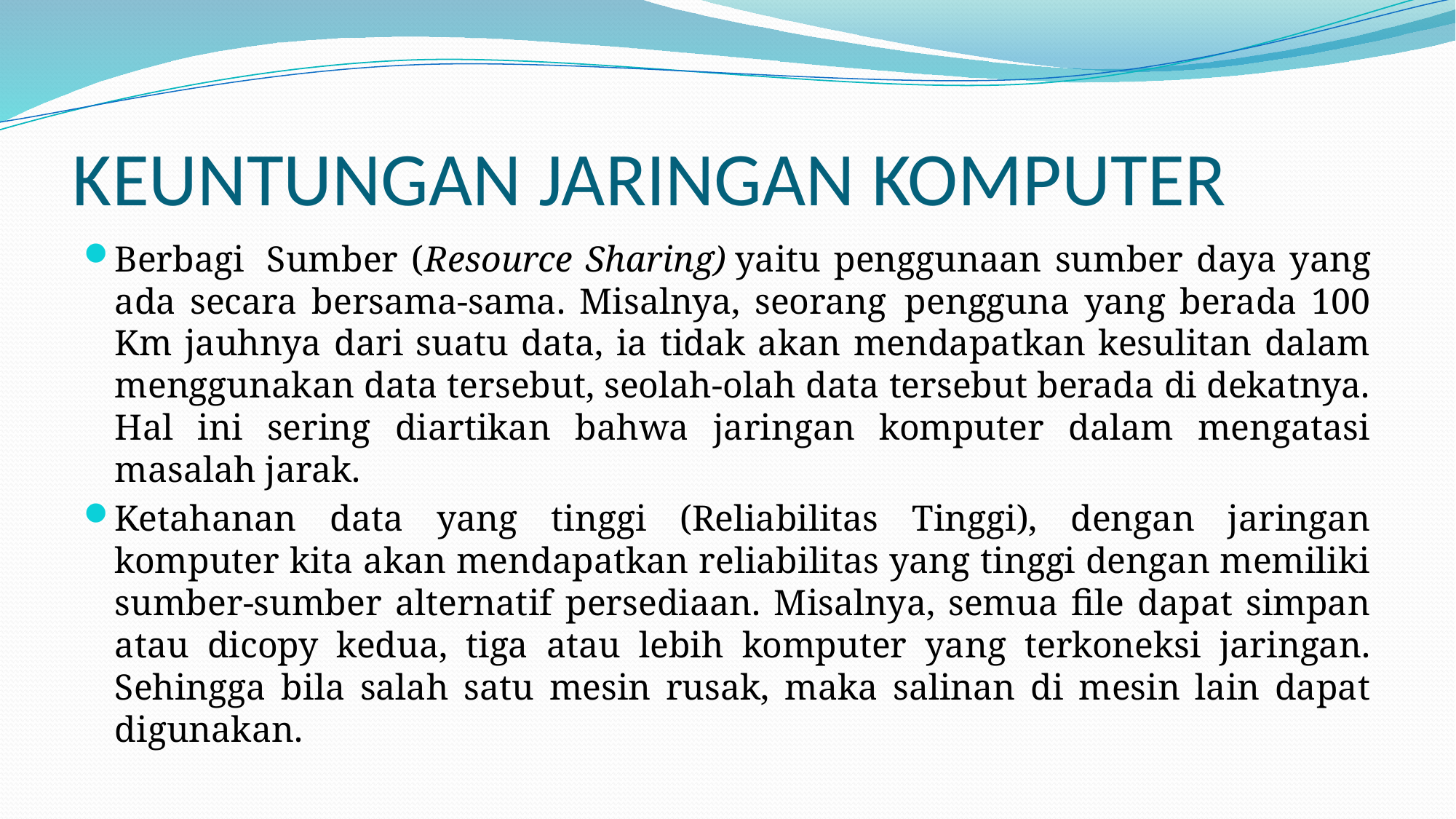

# KEUNTUNGAN JARINGAN KOMPUTER
Berbagi  Sumber (Resource Sharing) yaitu penggunaan sumber daya yang ada secara bersama-sama. Misalnya, seorang  pengguna yang berada 100 Km jauhnya dari suatu data, ia tidak akan mendapatkan kesulitan dalam menggunakan data tersebut, seolah-olah data tersebut berada di dekatnya. Hal ini sering diartikan bahwa jaringan komputer dalam mengatasi masalah jarak.
Ketahanan data yang tinggi (Reliabilitas Tinggi), dengan jaringan komputer kita akan mendapatkan reliabilitas yang tinggi dengan memiliki sumber-sumber alternatif persediaan. Misalnya, semua file dapat simpan atau dicopy kedua, tiga atau lebih komputer yang terkoneksi jaringan. Sehingga bila salah satu mesin rusak, maka salinan di mesin lain dapat digunakan.